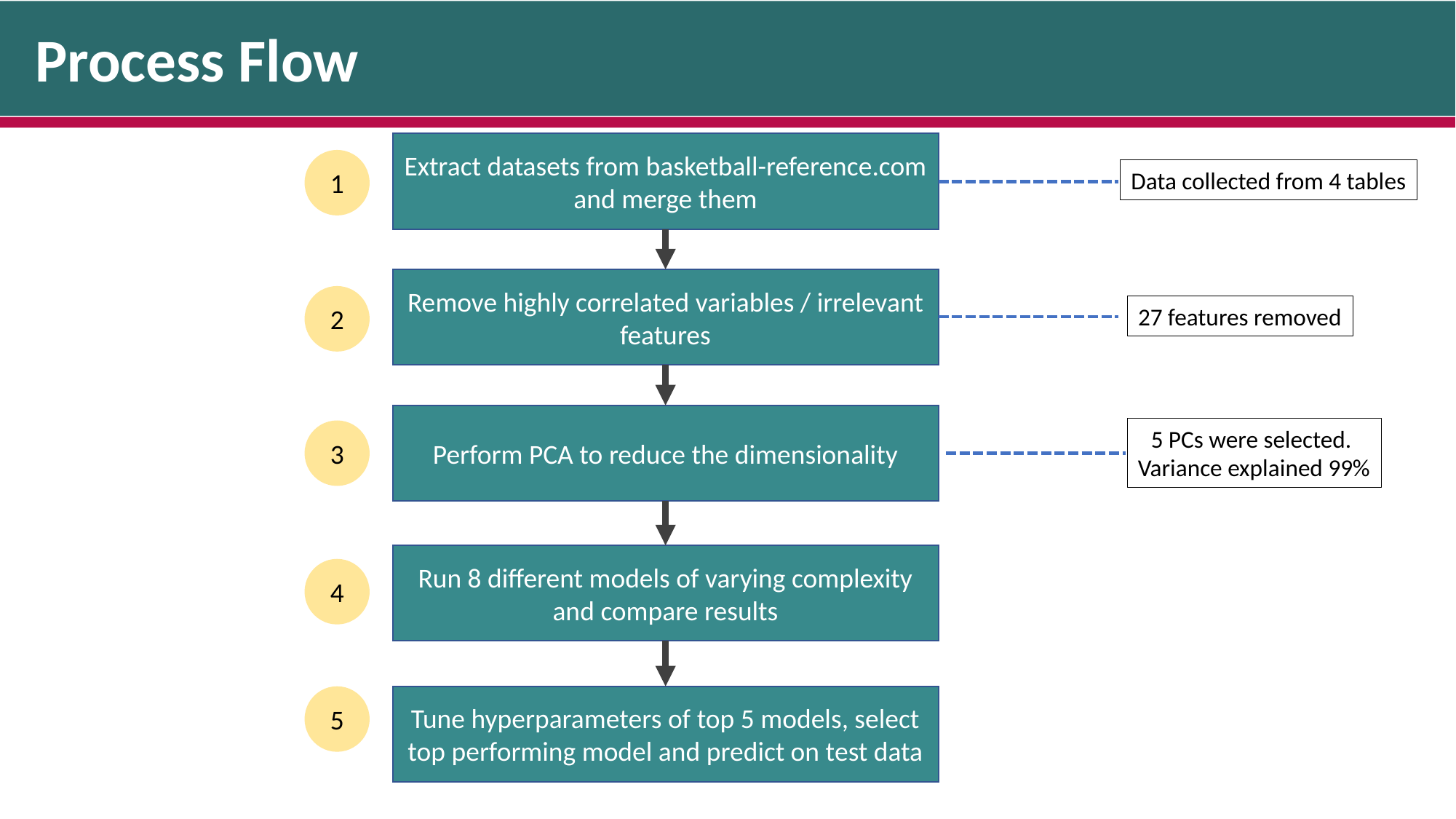

Process Flow

Extract datasets from basketball-reference.com and merge them
1
Data collected from 4 tables
Remove highly correlated variables / irrelevant features
2
27 features removed
Perform PCA to reduce the dimensionality
5 PCs were selected.
Variance explained 99%
3
Run 8 different models of varying complexity and compare results
4
5
Tune hyperparameters of top 5 models, select top performing model and predict on test data